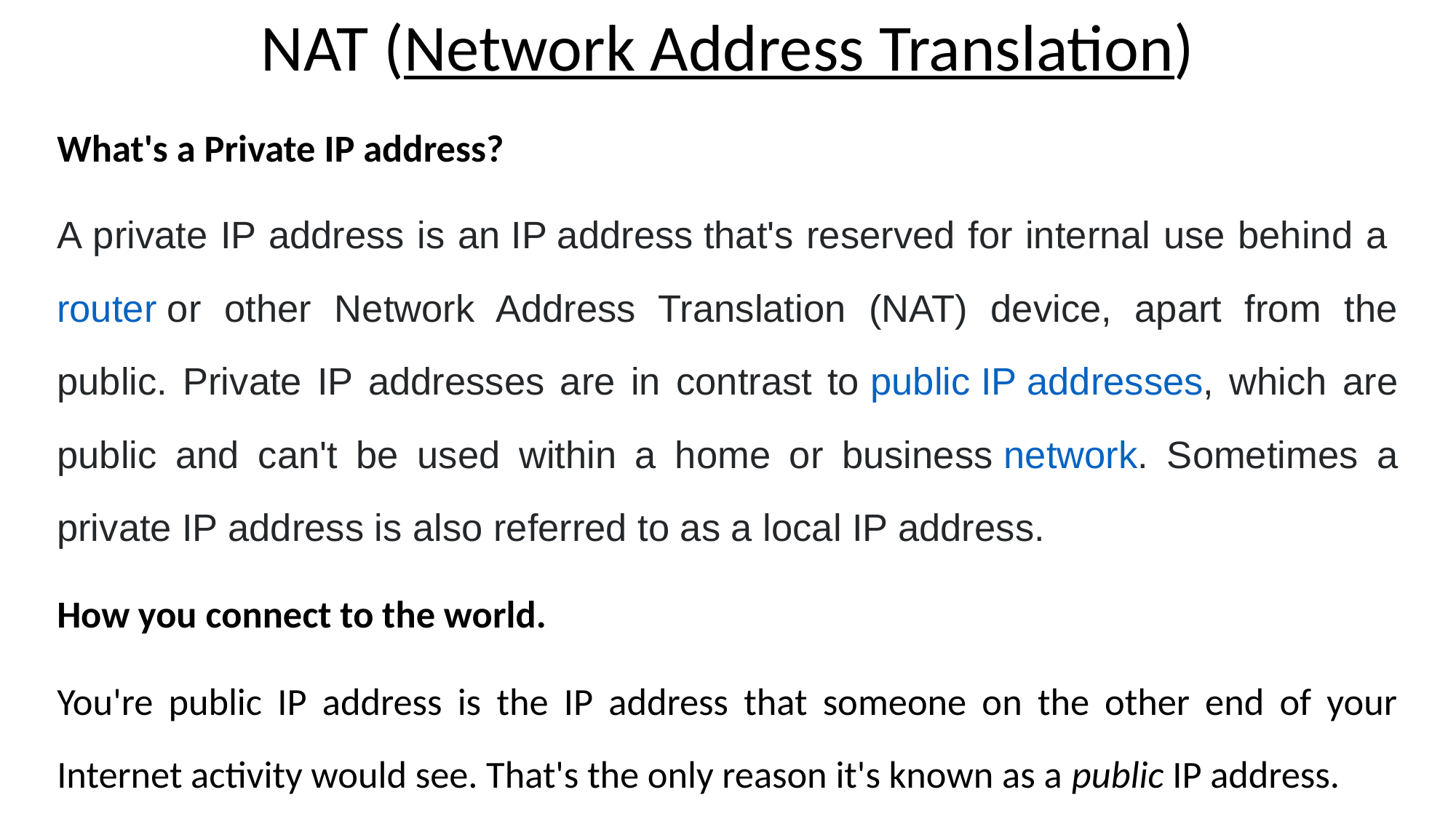

# NAT (Network Address Translation)
What's a Private IP address?
A private IP address is an IP address that's reserved for internal use behind a router or other Network Address Translation (NAT) device, apart from the public. Private IP addresses are in contrast to public IP addresses, which are public and can't be used within a home or business network. Sometimes a private IP address is also referred to as a local IP address.
How you connect to the world.
You're public IP address is the IP address that someone on the other end of your Internet activity would see. That's the only reason it's known as a public IP address.